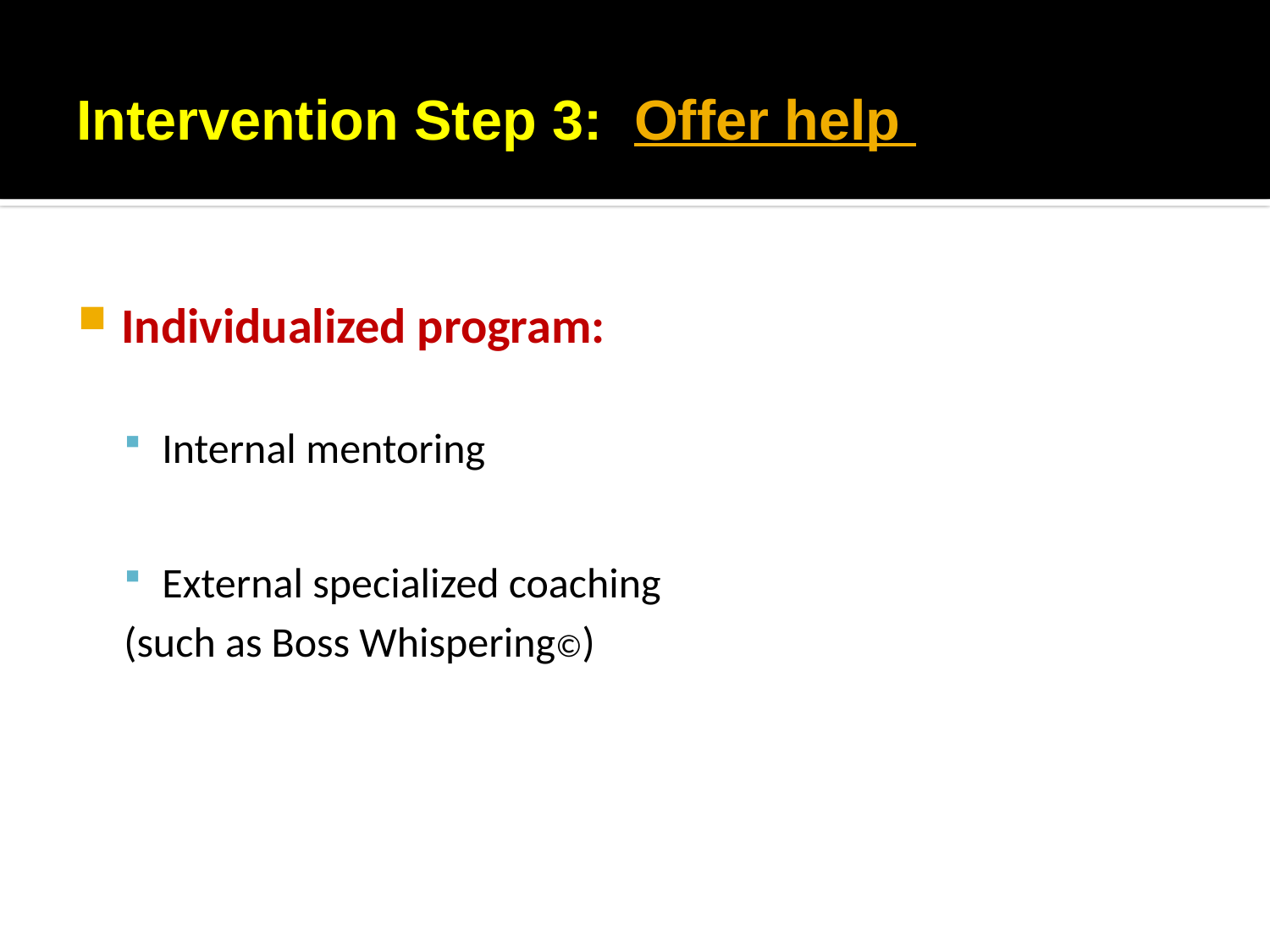

# Intervention Step 3:  Offer help

Individualized program:

Internal mentoring

External specialized coaching
(such as Boss Whispering©)